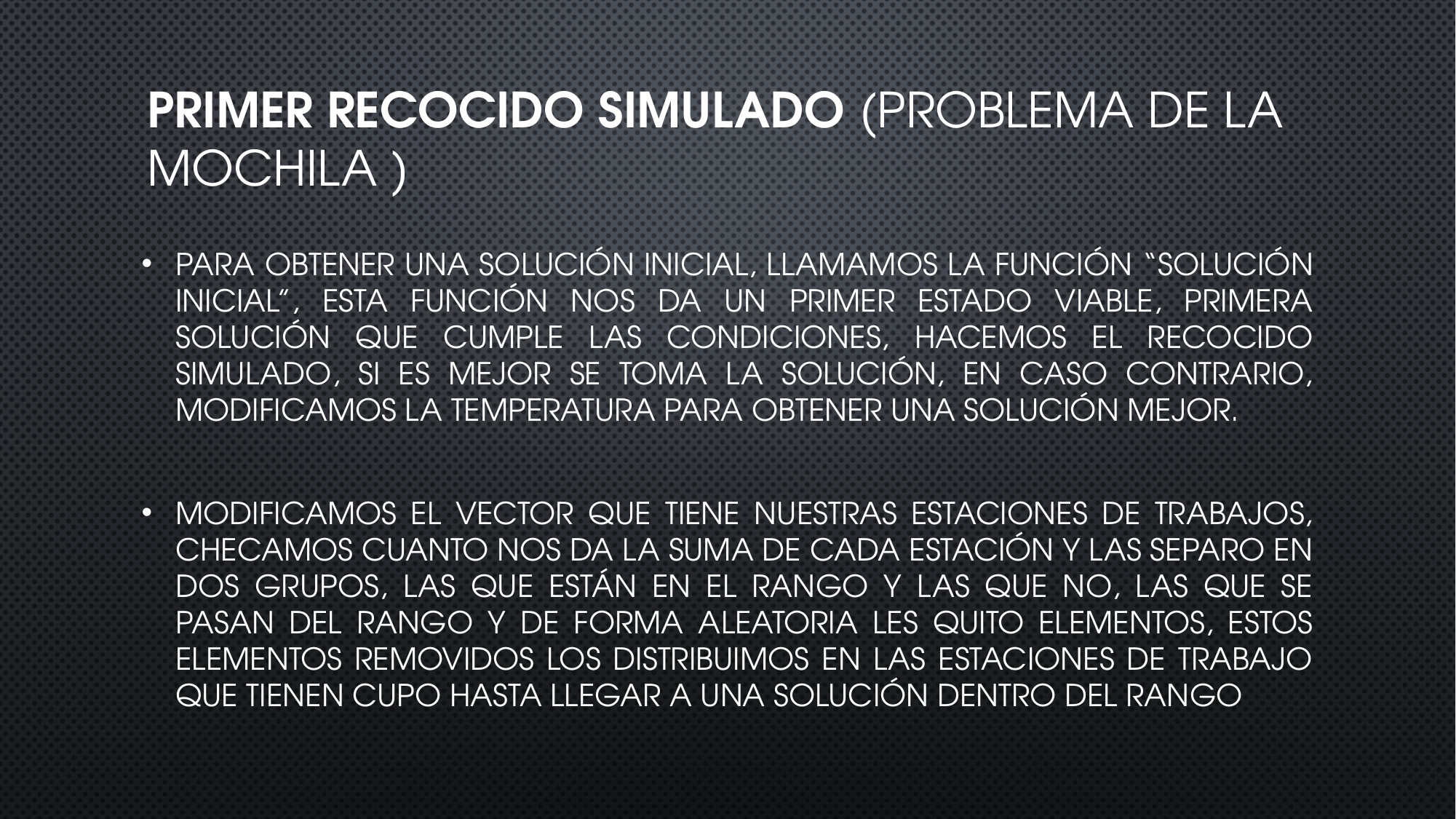

# Primer Recocido simulado (Problema de la mochila )
para obtener una solución inicial, llamamos la función “solución inicial”, esta función nos da un primer estado viable, primera solución que cumple las condiciones, hacemos el recocido simulado, si es mejor se toma la solución, en caso contrario, modificamos la temperatura para obtener una solución mejor.

Modificamos el vector que tiene nuestras estaciones de trabajos, checamos cuanto nos da la suma de cada estación y las separo en dos grupos, las que están en el rango y las que no, las que se pasan del rango y de forma aleatoria les quito elementos, estos elementos removidos los distribuimos en las estaciones de trabajo que tienen cupo hasta llegar a una solución dentro del rango